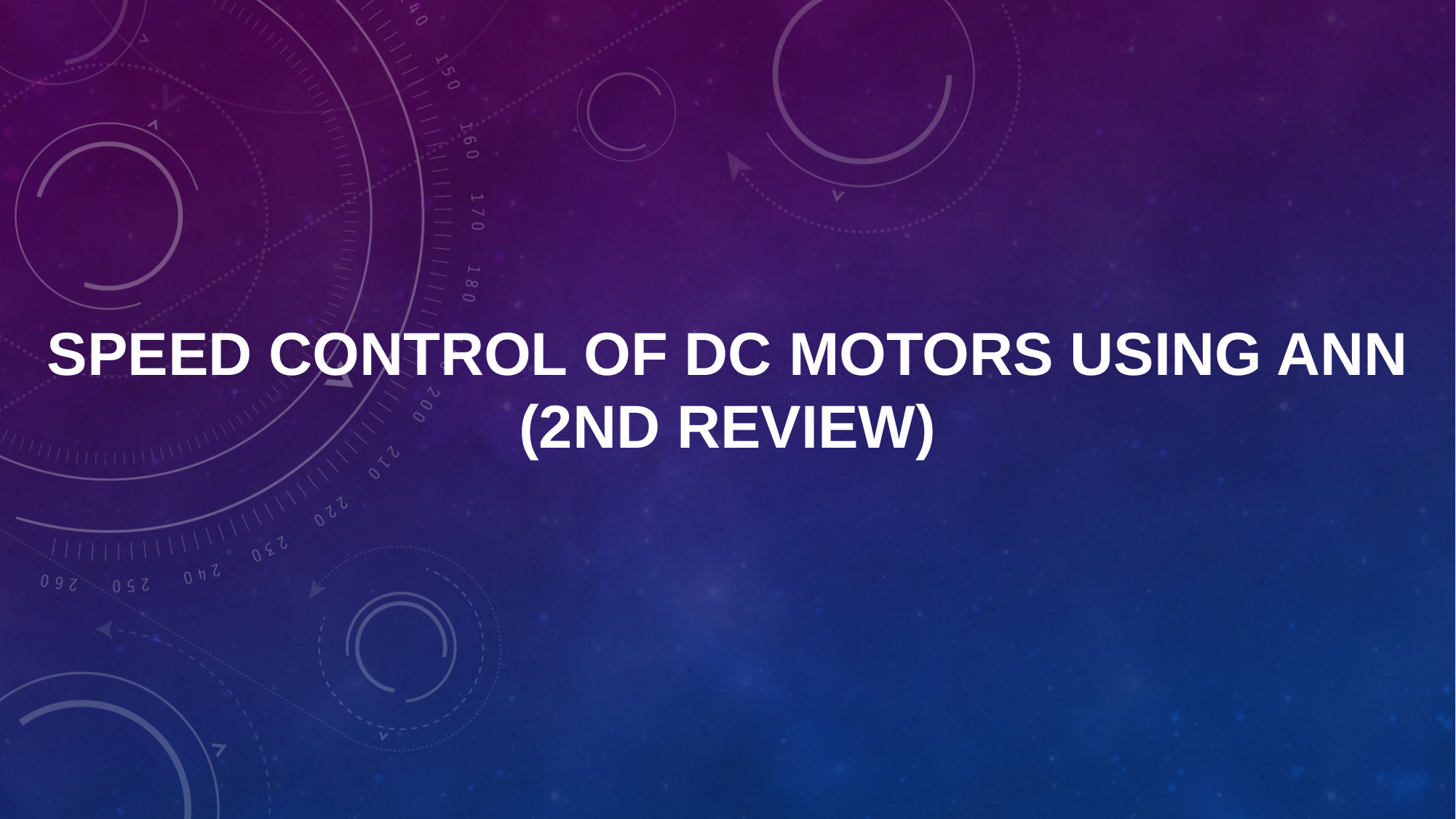

Speed Control of DC Motors using ANN (2nd Review)